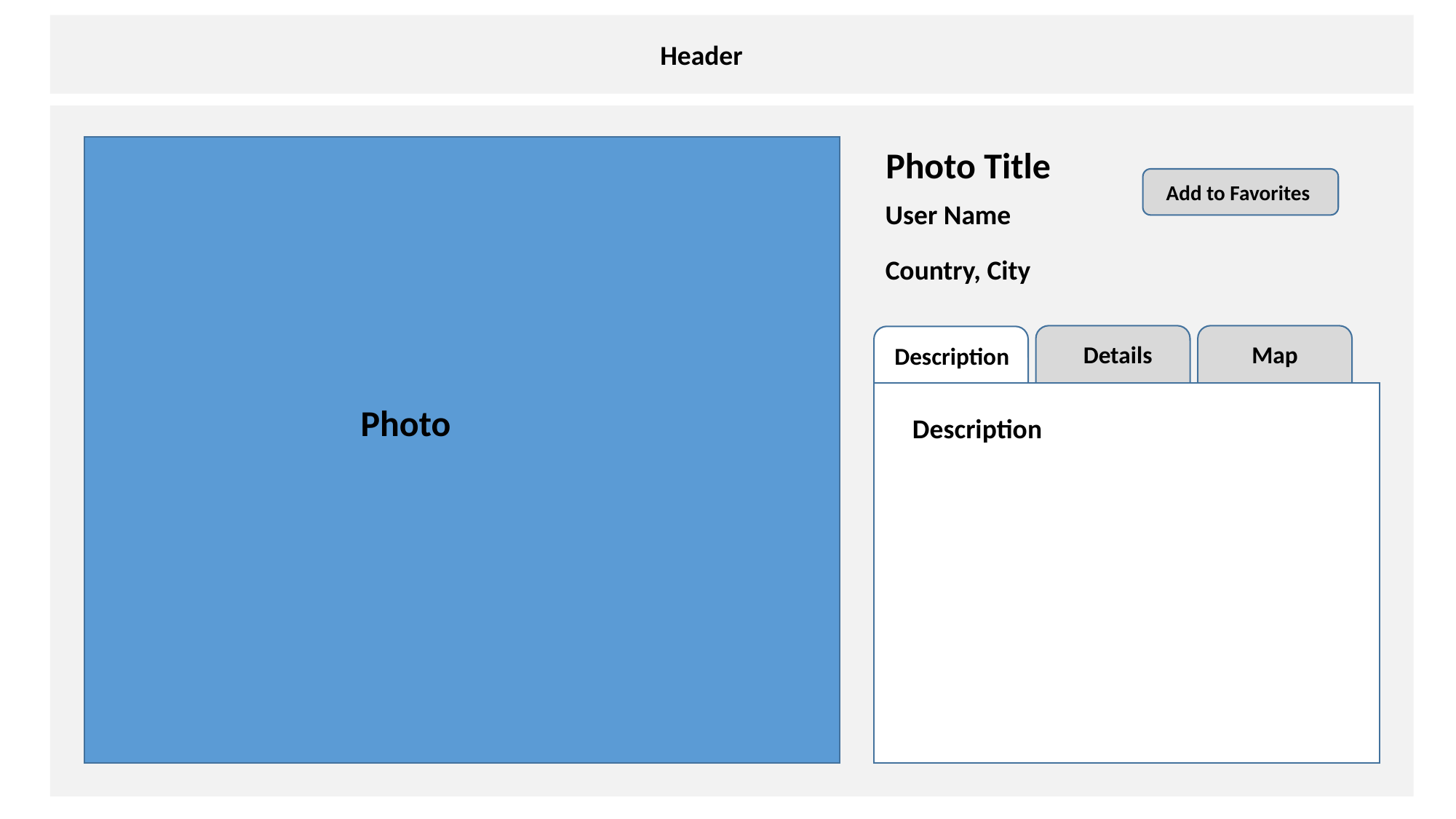

Header

Photo Title

Add to Favorites
User Name
Country, City

Details
Map
Description

Photo
Description